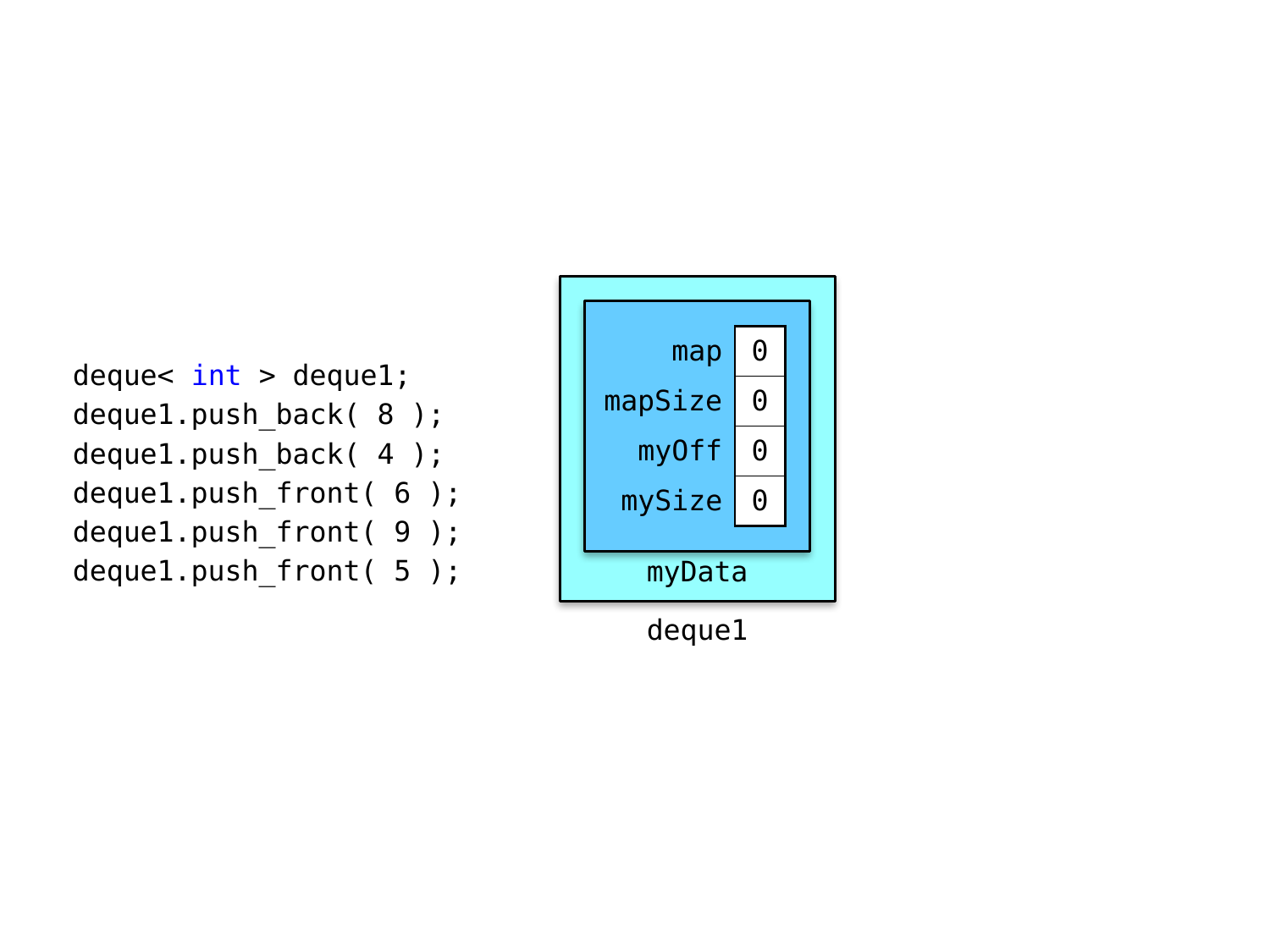

| map | 0 |
| --- | --- |
| mapSize | 0 |
| myOff | 0 |
| mySize | 0 |
deque< int > deque1;
deque1.push_back( 8 );
deque1.push_back( 4 );
deque1.push_front( 6 );
deque1.push_front( 9 );
deque1.push_front( 5 );
myData
deque1